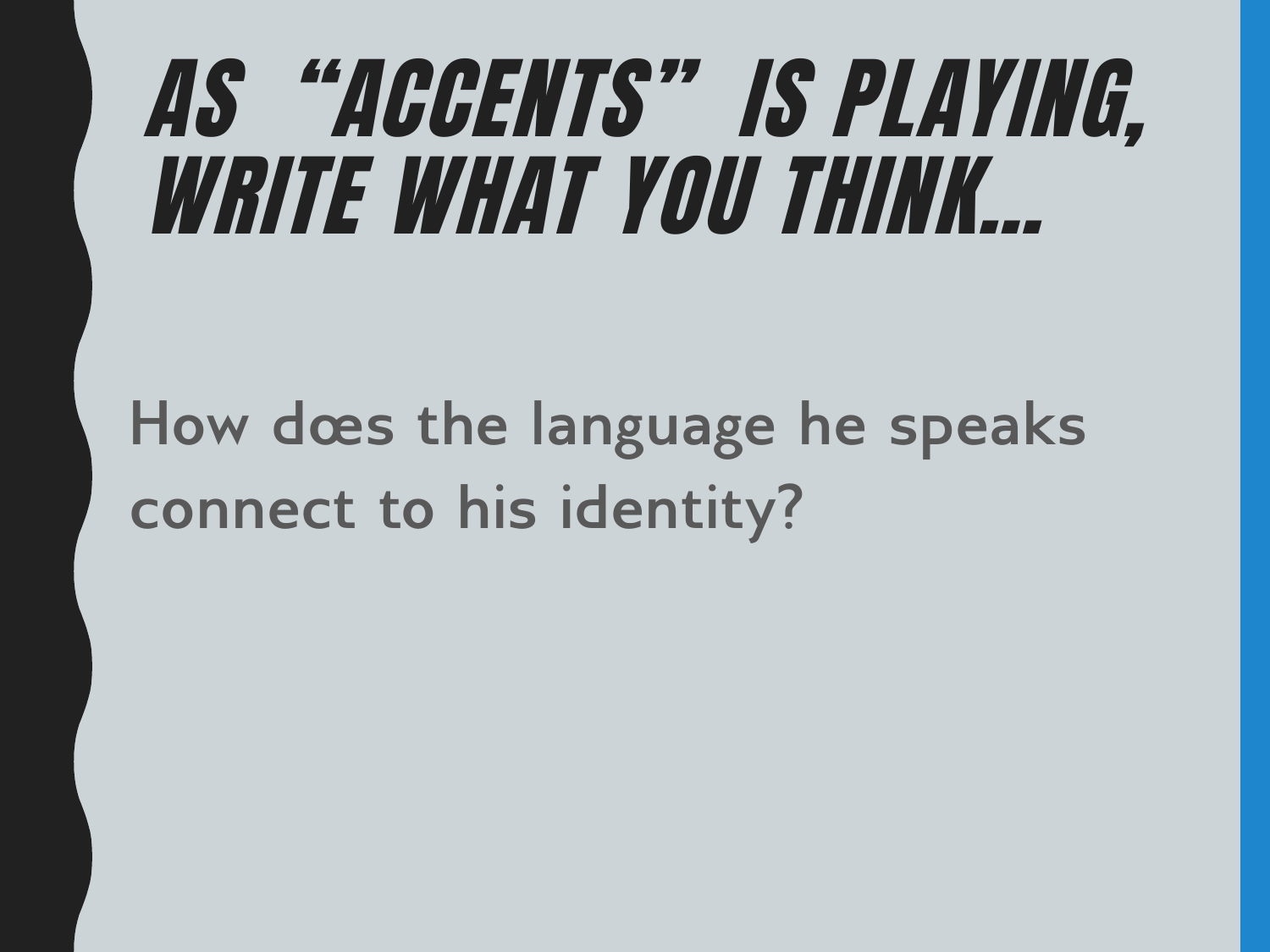

# As  “accents”  is playing, write what you think…
How does the language he speaks connect to his identity?